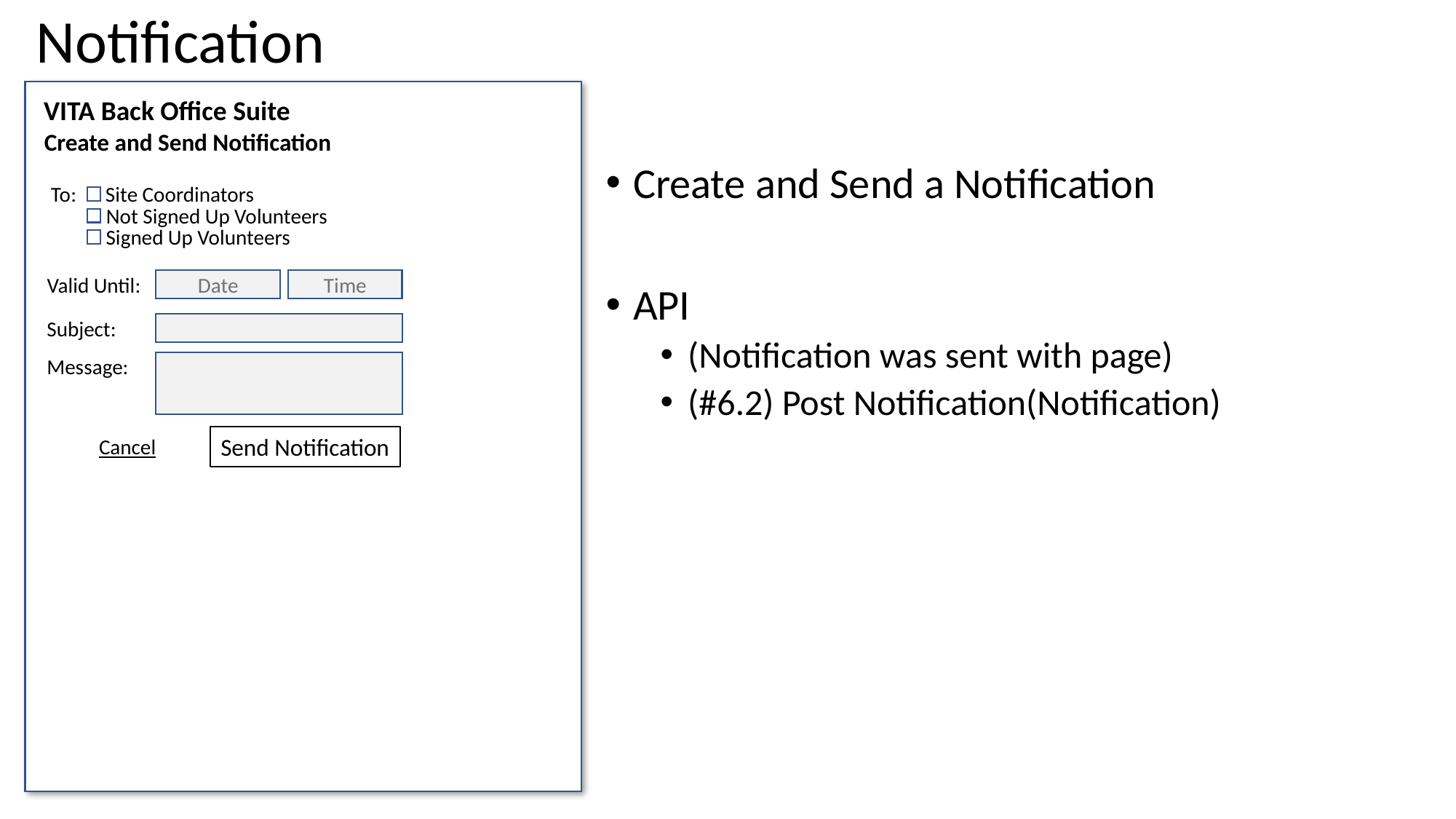

# Notification

VITA Back Office Suite
Create and Send Notification
Create and Send a Notification

API
(Notification was sent with page)
(#6.2) Post Notification(Notification)
To:
Site Coordinators

Not Signed Up Volunteers

Signed Up Volunteers

Valid Until:
Time
Date
Subject:

Message:

Send Notification
Cancel